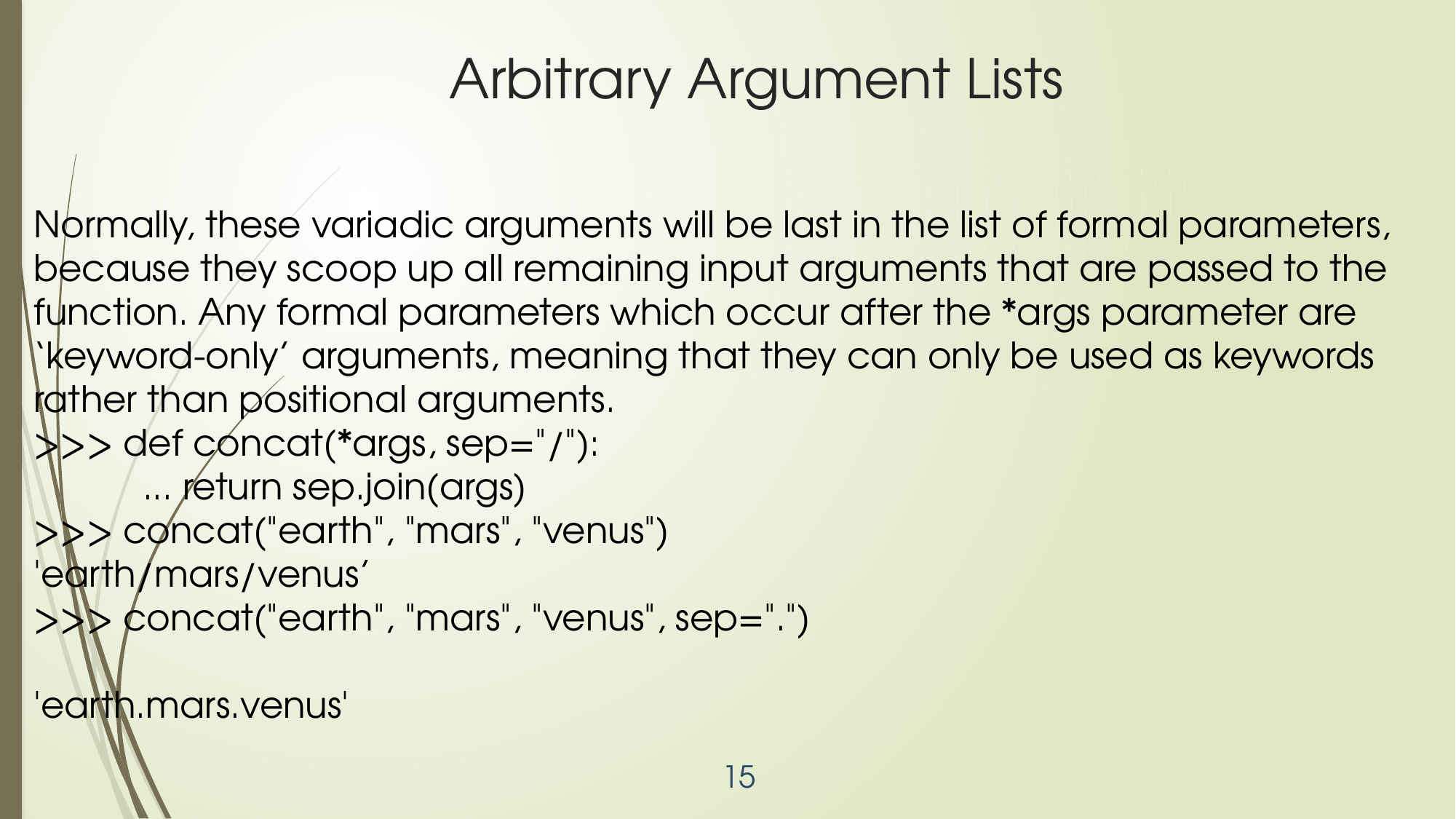

Arbitrary Argument Lists
Normally, these variadic arguments will be last in the list of formal parameters, because they scoop up all remaining input arguments that are passed to the function. Any formal parameters which occur after the *args parameter are ‘keyword-only’ arguments, meaning that they can only be used as keywords rather than positional arguments.
>>> def concat(*args, sep="/"):
	... return sep.join(args)
>>> concat("earth", "mars", "venus")
'earth/mars/venus’
>>> concat("earth", "mars", "venus", sep=".")

'earth.mars.venus'
15